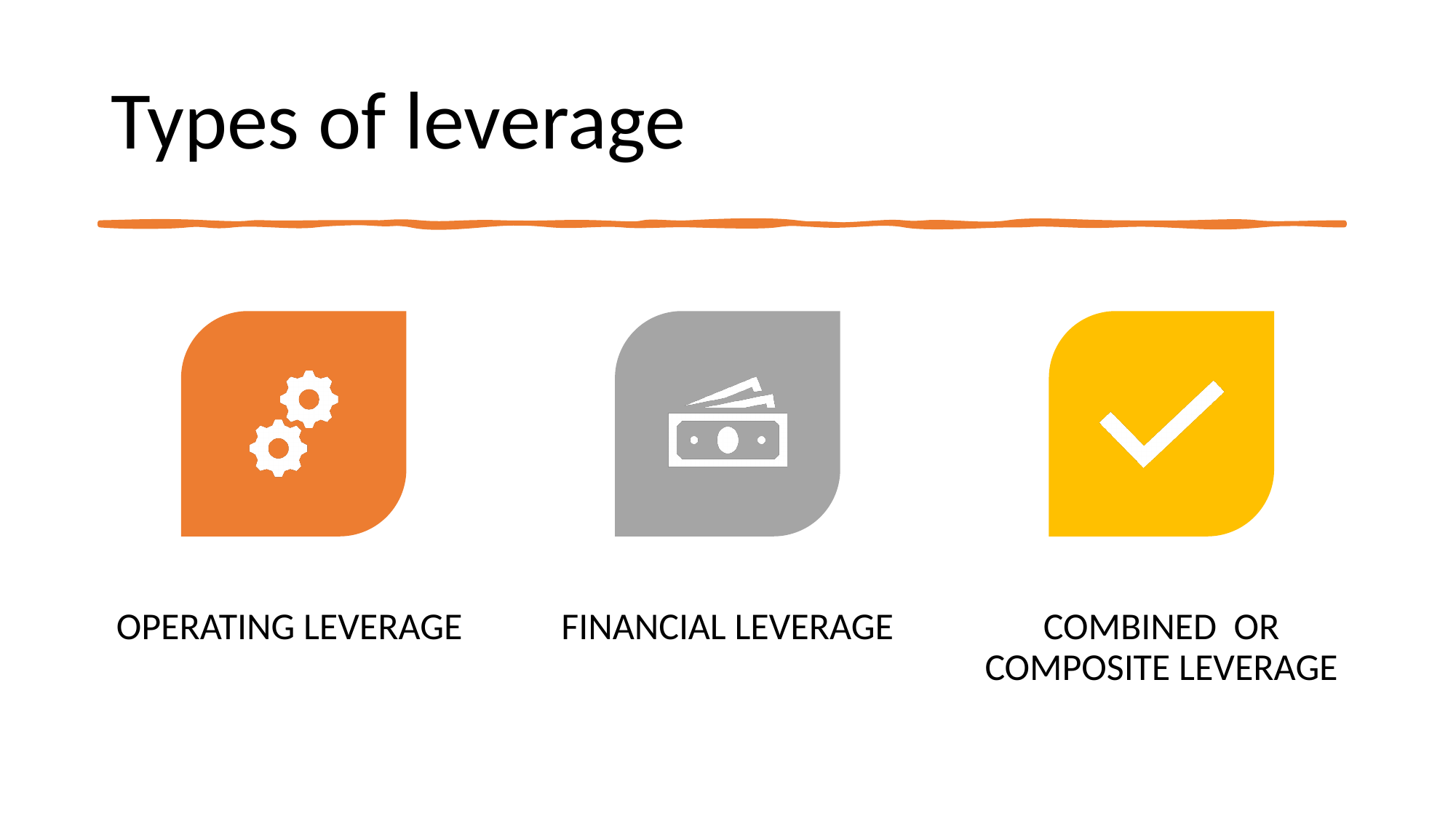

# Types of leverage

Operating Leverage
Financial leverage
Combined  or Composite Leverage